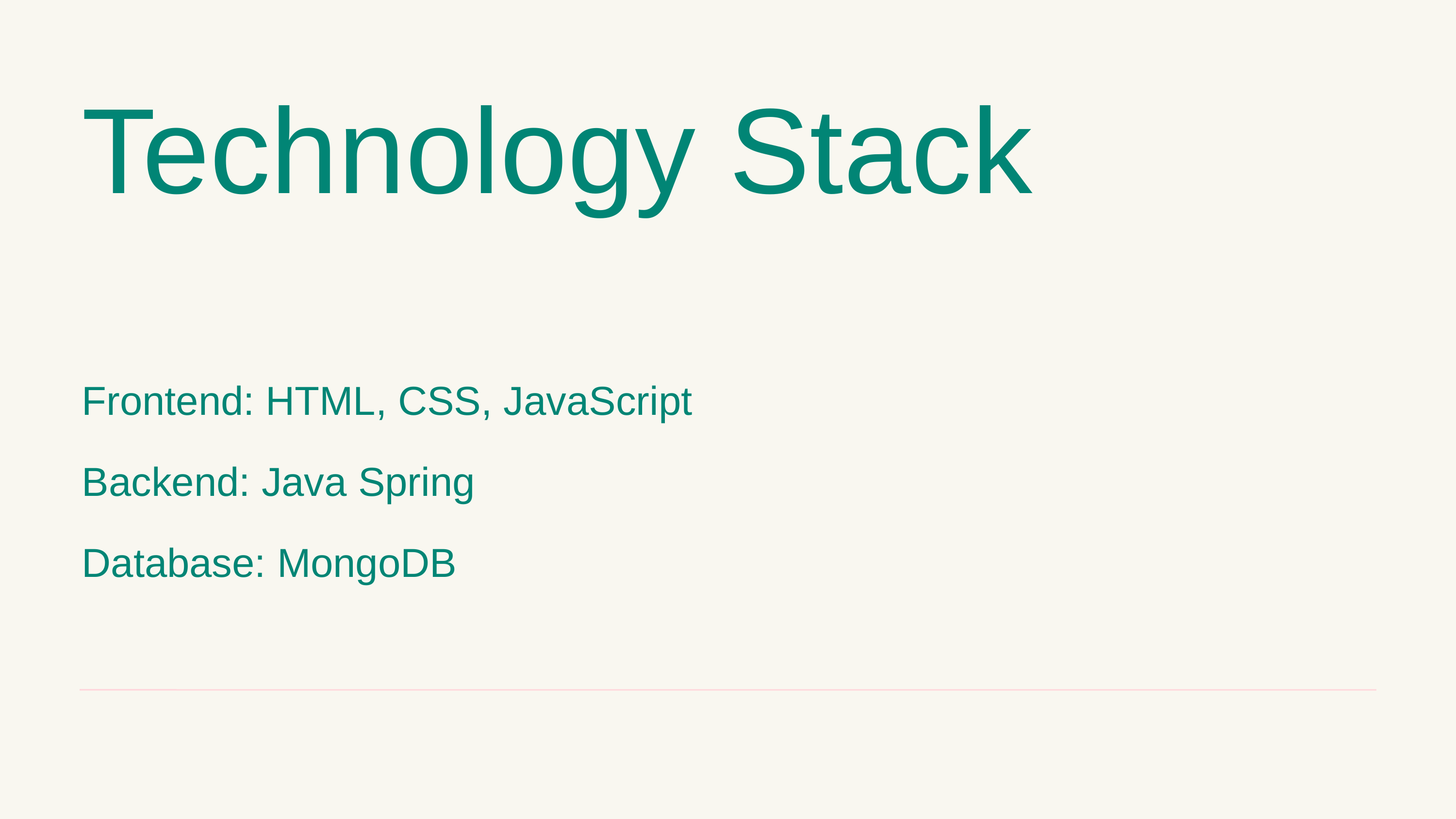

Technology Stack
Frontend: HTML, CSS, JavaScript
Backend: Java Spring
Database: MongoDB